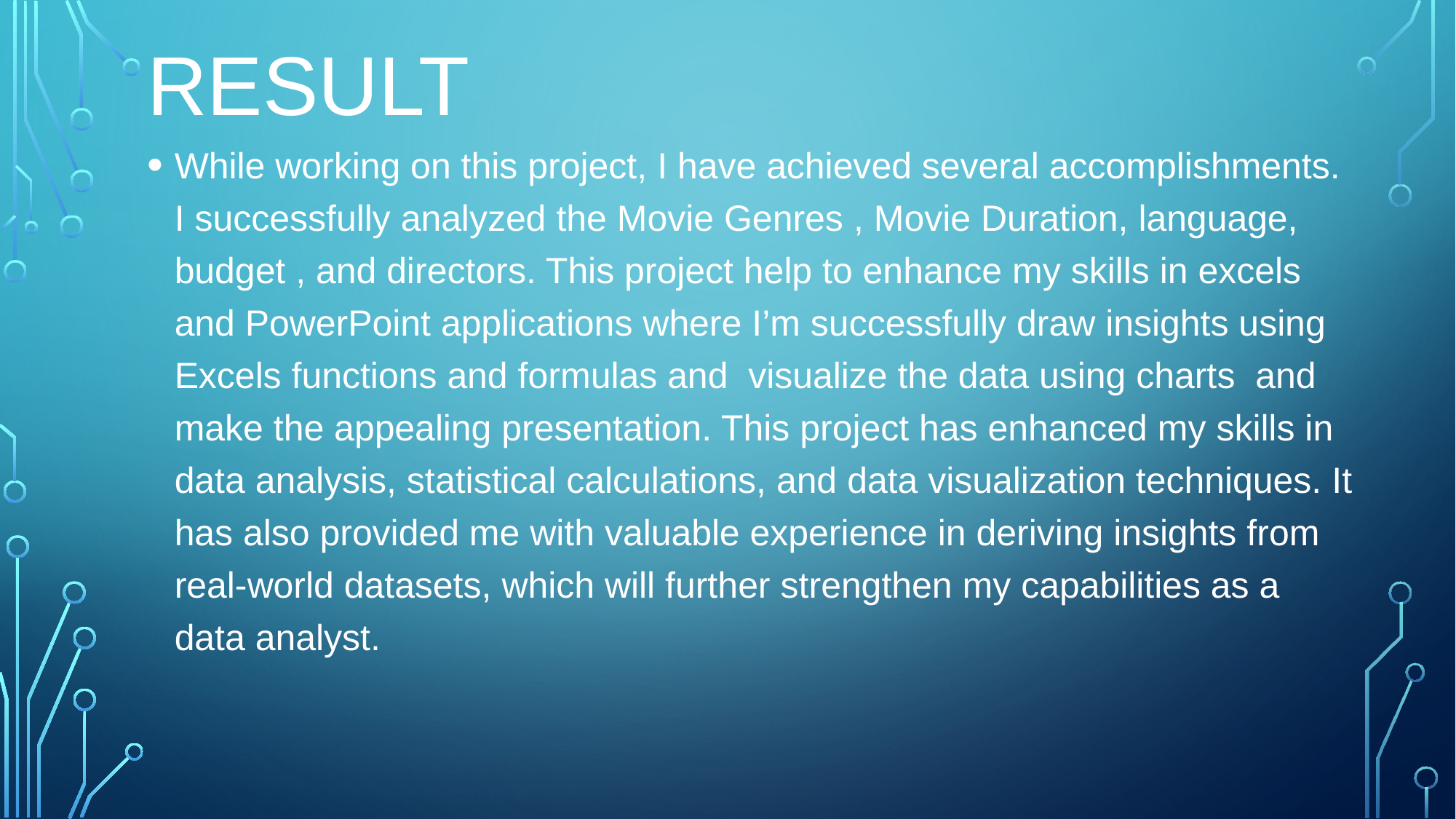

# RESULT
While working on this project, I have achieved several accomplishments. I successfully analyzed the Movie Genres , Movie Duration, language, budget , and directors. This project help to enhance my skills in excels and PowerPoint applications where I’m successfully draw insights using Excels functions and formulas and  visualize the data using charts  and make the appealing presentation. This project has enhanced my skills in data analysis, statistical calculations, and data visualization techniques. It has also provided me with valuable experience in deriving insights from real-world datasets, which will further strengthen my capabilities as a data analyst.